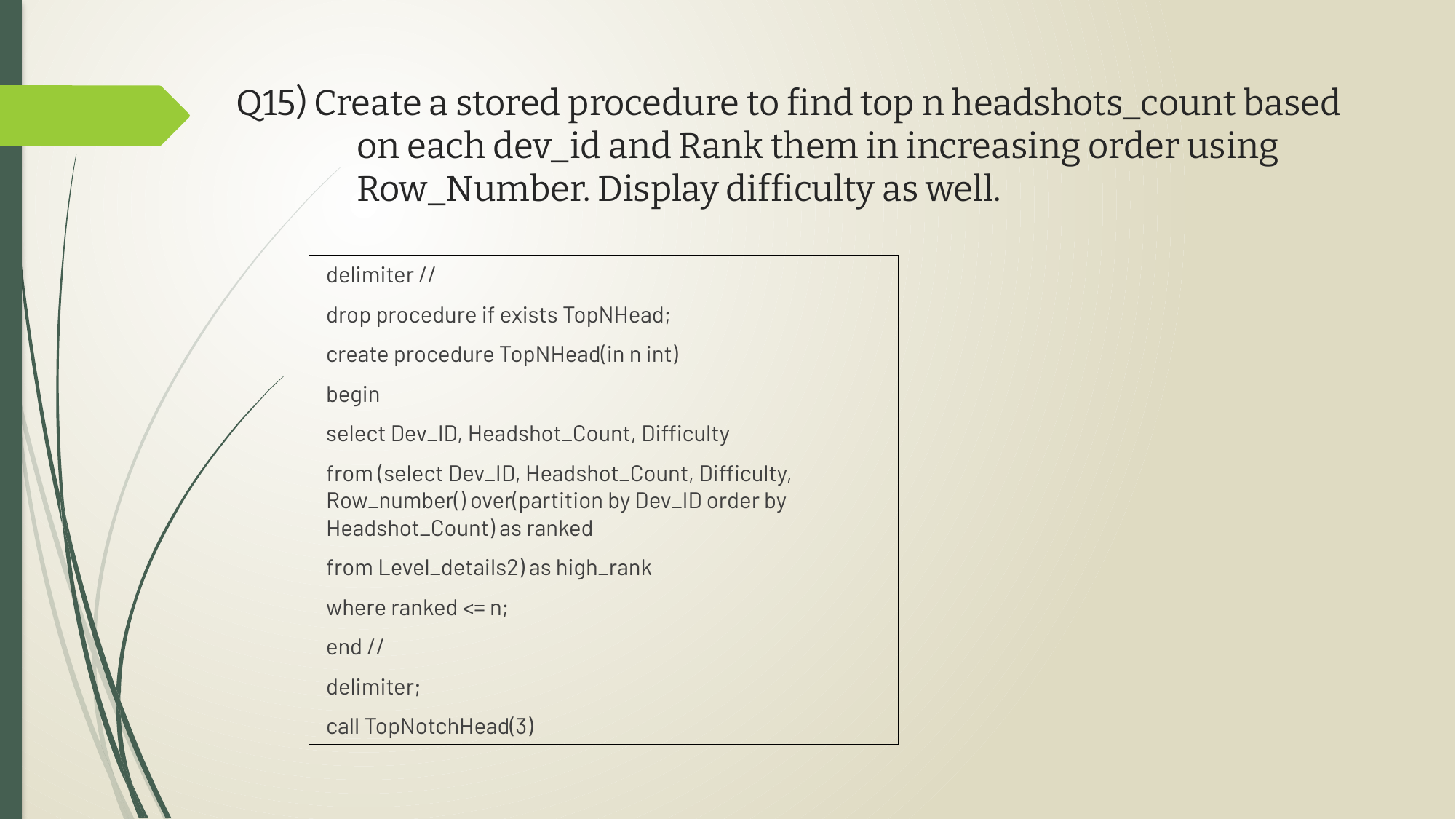

# Q15) Create a stored procedure to find top n headshots_count based on each dev_id and Rank them in increasing order using Row_Number. Display difficulty as well.
delimiter //
drop procedure if exists TopNHead;
create procedure TopNHead(in n int)
begin
select Dev_ID, Headshot_Count, Difficulty
from (select Dev_ID, Headshot_Count, Difficulty,		Row_number() over(partition by Dev_ID order by Headshot_Count) as ranked
from Level_details2) as high_rank
where ranked <= n;
end //
delimiter;
call TopNotchHead(3)